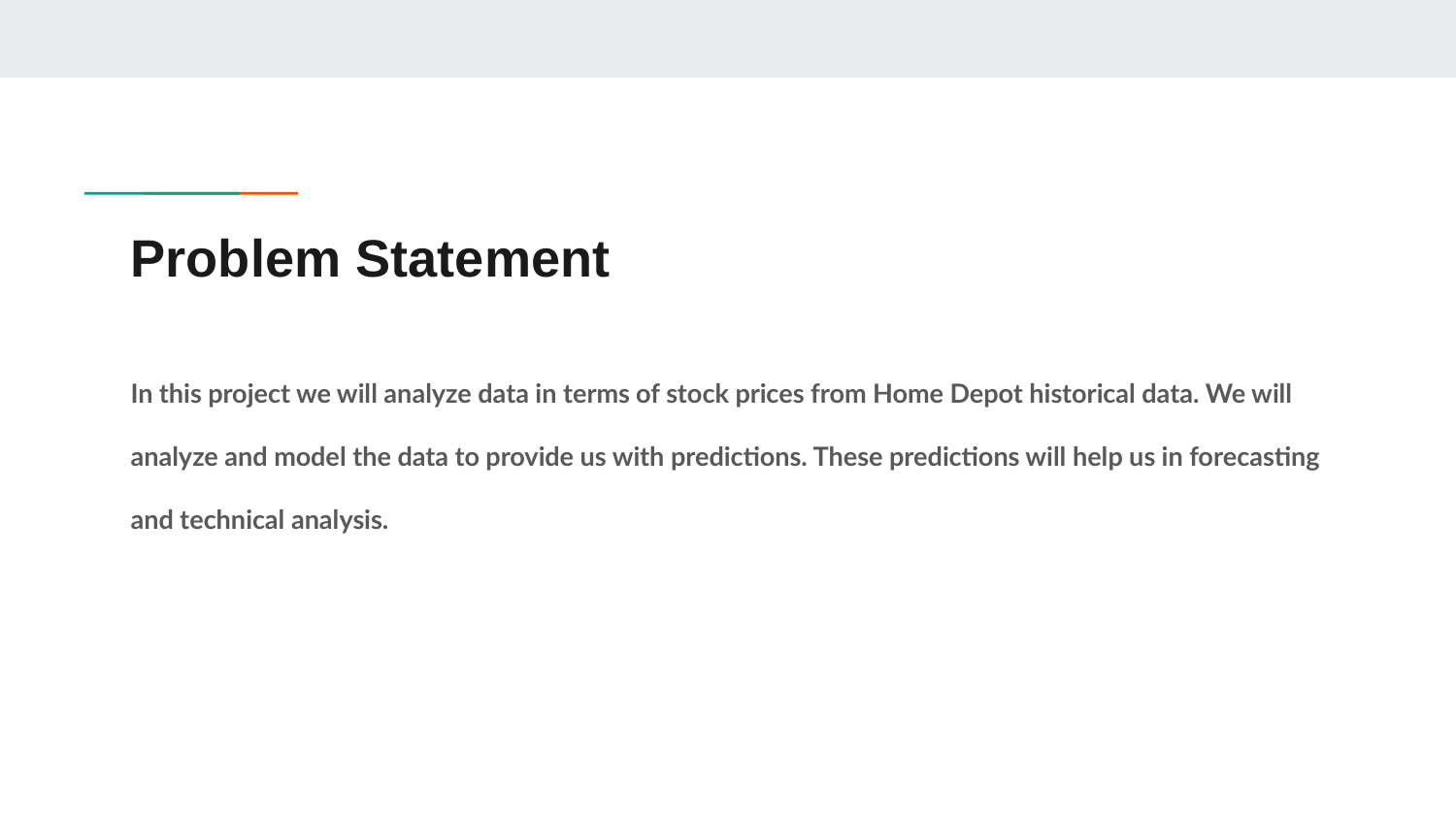

# Problem Statement
In this project we will analyze data in terms of stock prices from Home Depot historical data. We will analyze and model the data to provide us with predictions. These predictions will help us in forecasting and technical analysis.